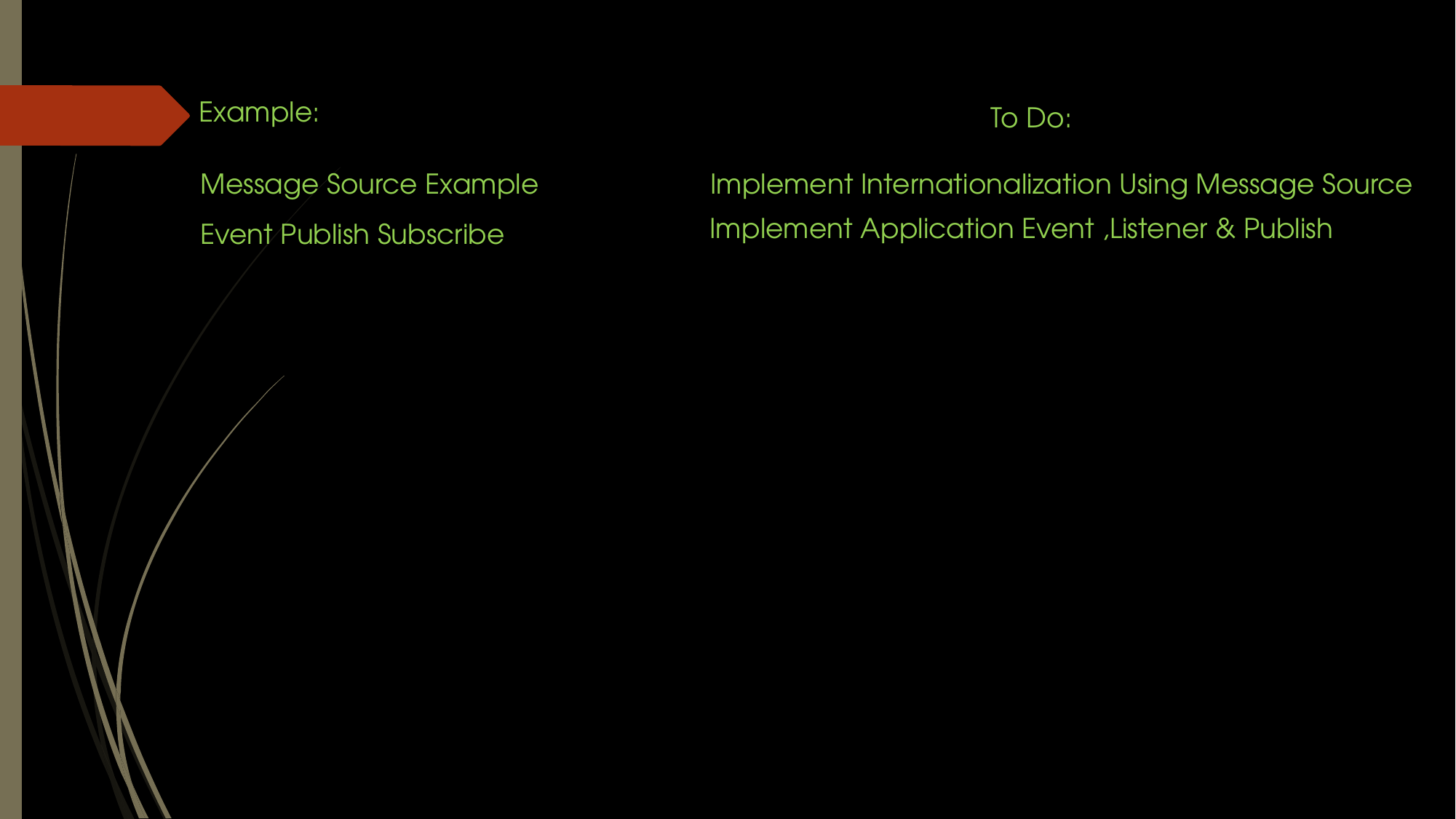

Example:
To Do:
Message Source Example
Implement Internationalization Using Message Source
Implement Application Event ,Listener & Publish
Event Publish Subscribe